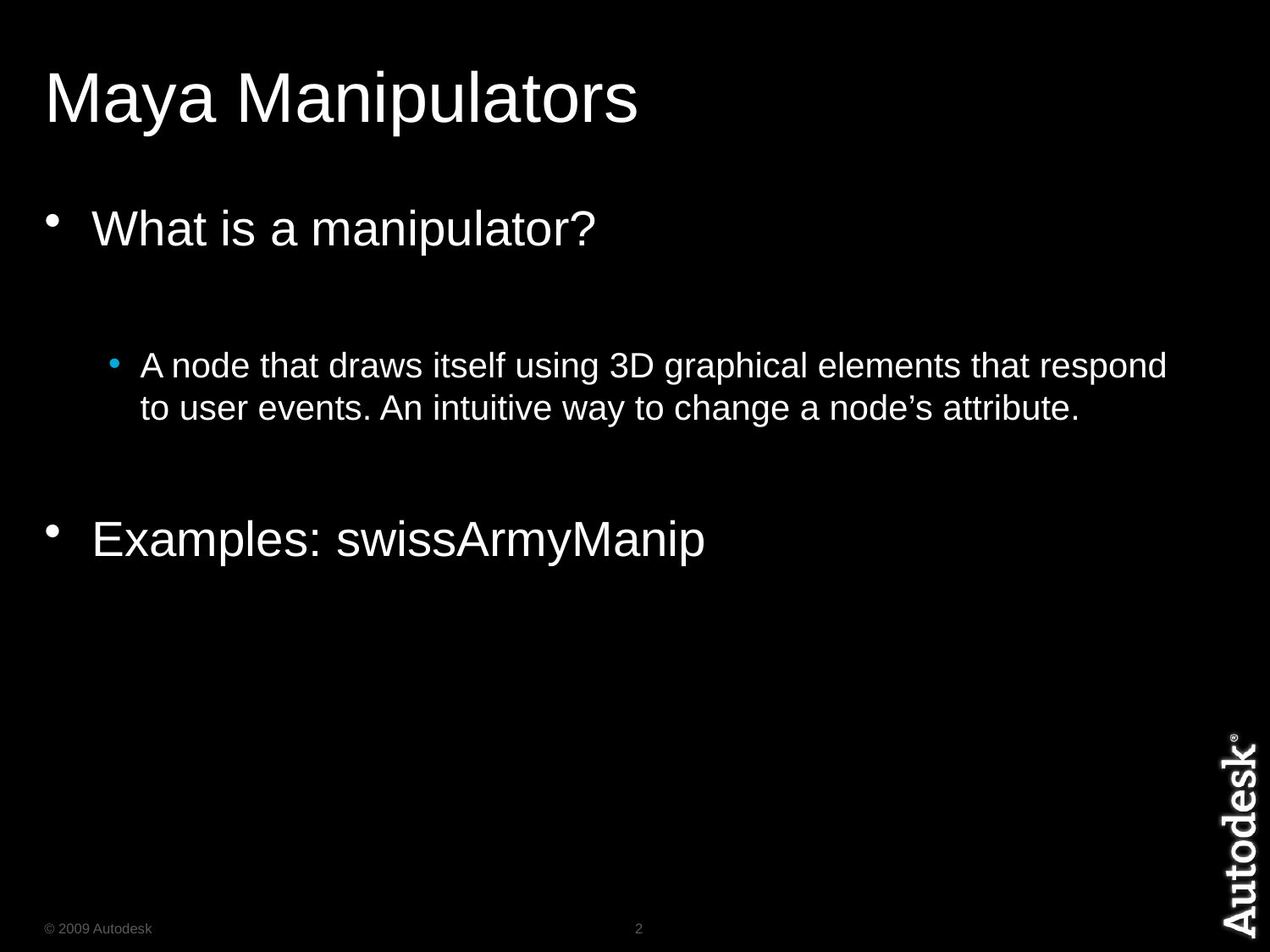

# Maya Manipulators
What is a manipulator?

A node that draws itself using 3D graphical elements that respond to user events. An intuitive way to change a node’s attribute.

Examples: swissArmyManip